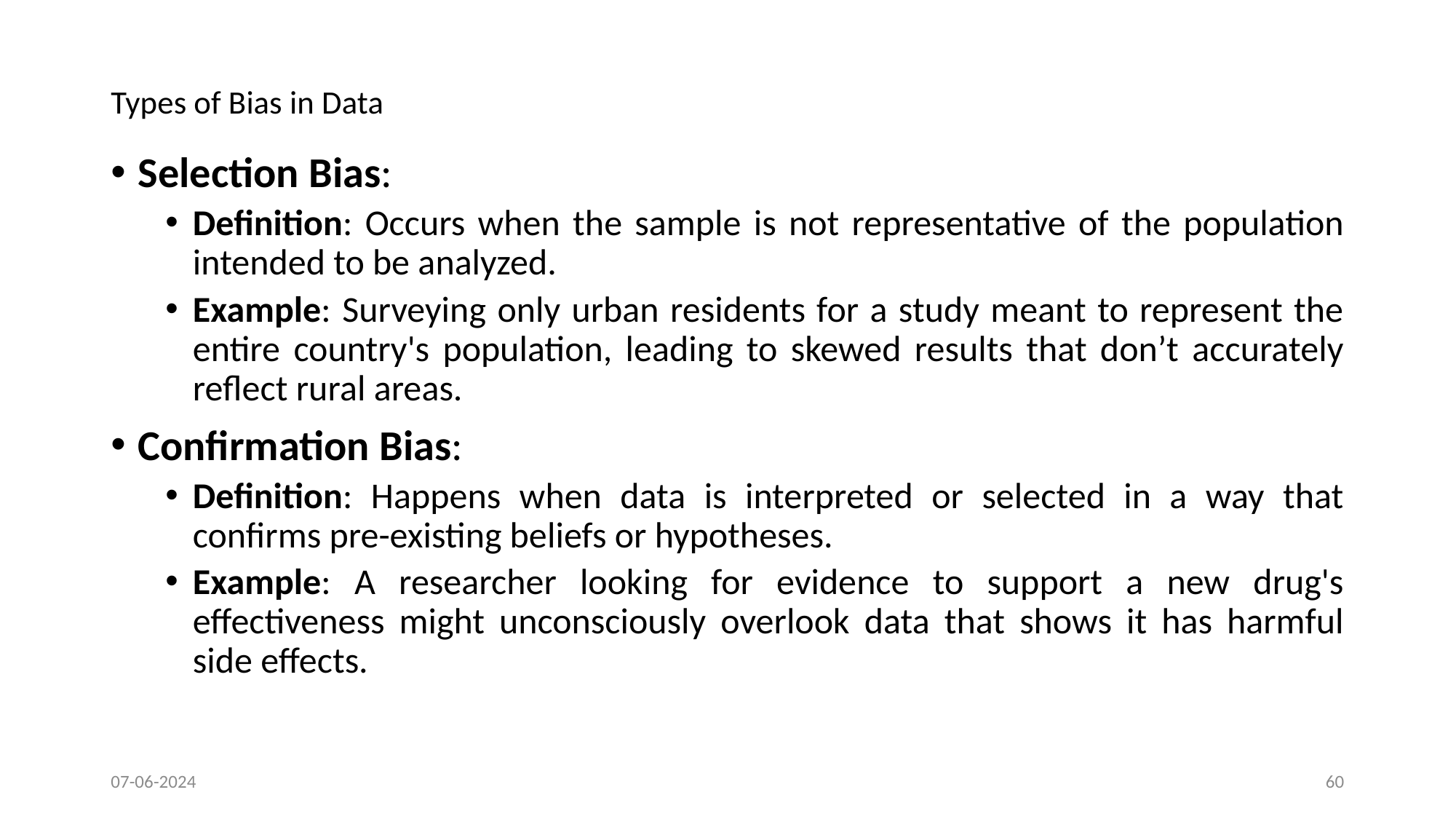

# Types of Bias in Data
Selection Bias:
Definition: Occurs when the sample is not representative of the population intended to be analyzed.
Example: Surveying only urban residents for a study meant to represent the entire country's population, leading to skewed results that don’t accurately reflect rural areas.
Confirmation Bias:
Definition: Happens when data is interpreted or selected in a way that confirms pre-existing beliefs or hypotheses.
Example: A researcher looking for evidence to support a new drug's effectiveness might unconsciously overlook data that shows it has harmful side effects.

07-06-2024
60